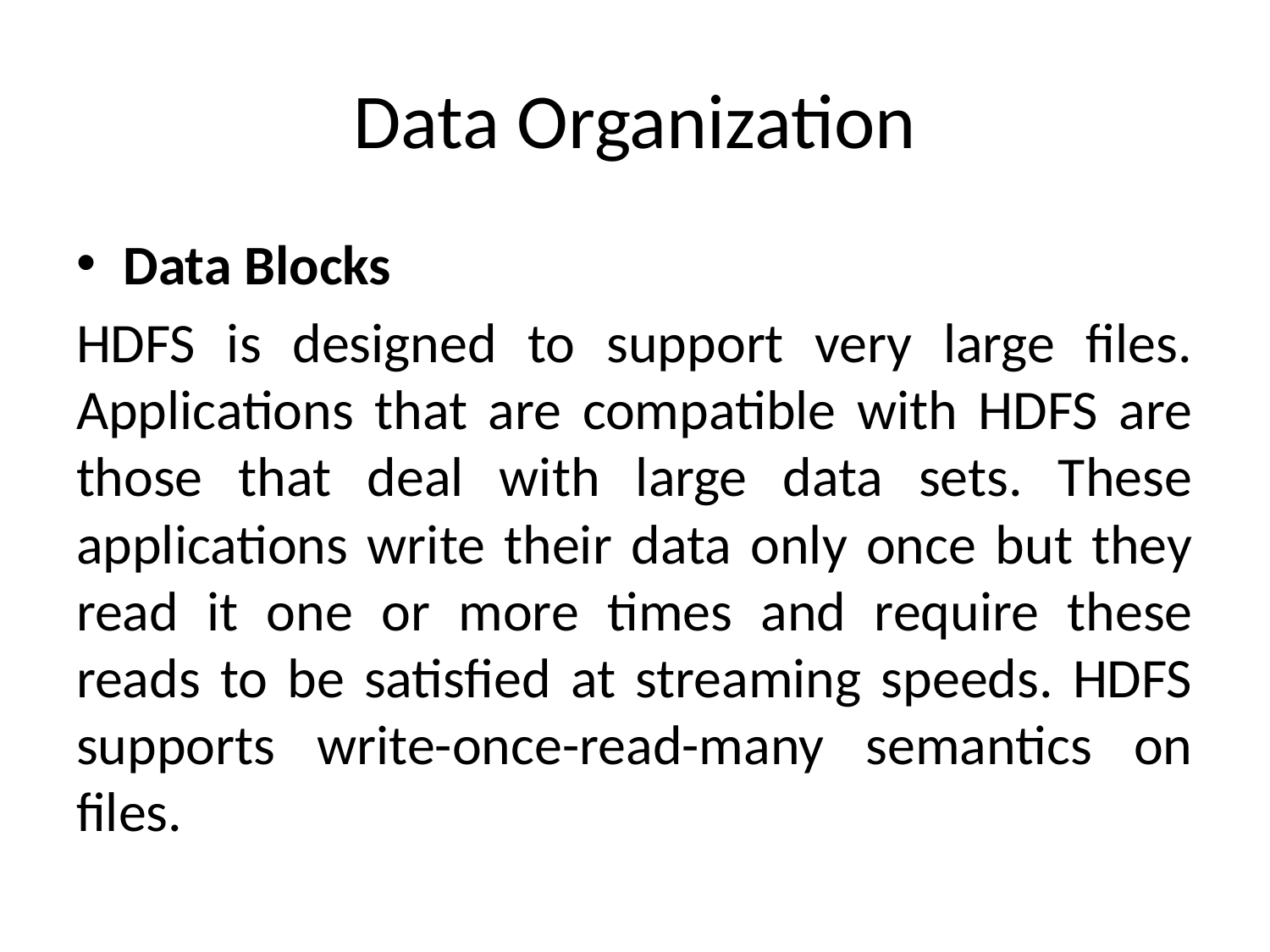

# Data Organization
Data Blocks
HDFS is designed to support very large files. Applications that are compatible with HDFS are those that deal with large data sets. These applications write their data only once but they read it one or more times and require these reads to be satisfied at streaming speeds. HDFS supports write-once-read-many semantics on files.